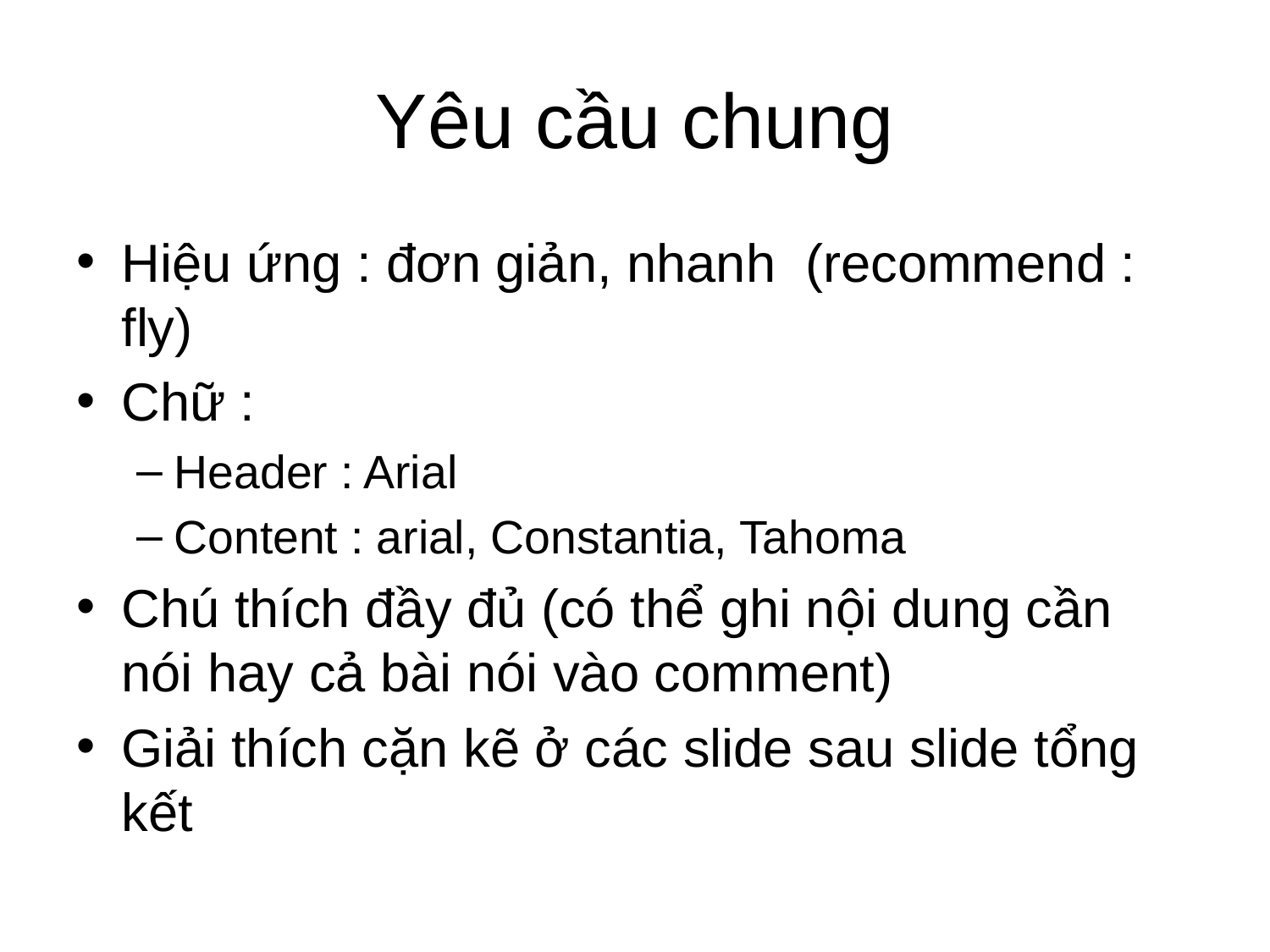

# Yêu cầu chung
Hiệu ứng : đơn giản, nhanh  (recommend : fly)
Chữ :
Header : Arial
Content : arial, Constantia, Tahoma
Chú thích đầy đủ (có thể ghi nội dung cần nói hay cả bài nói vào comment)
Giải thích cặn kẽ ở các slide sau slide tổng kết